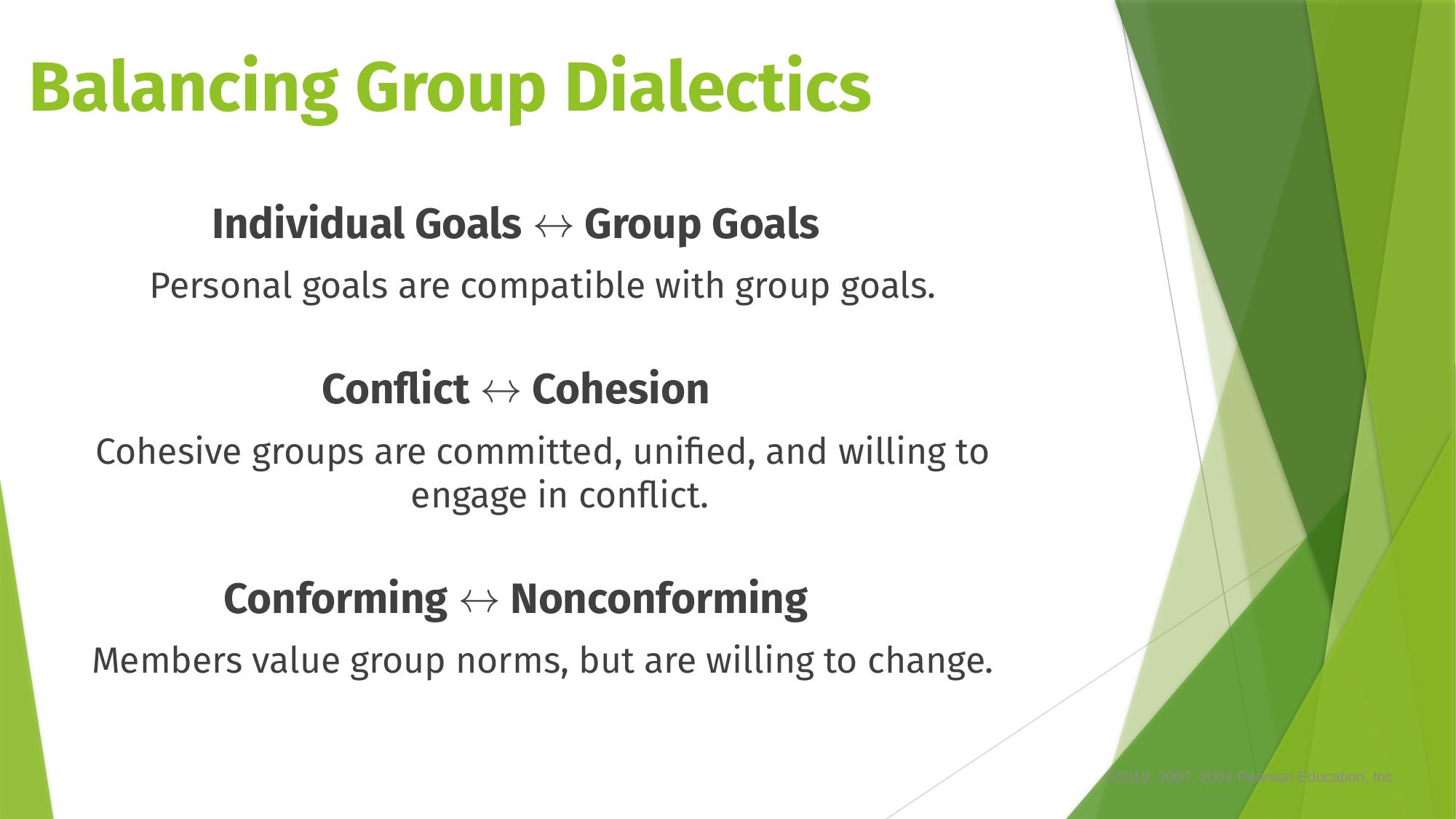

# Balancing Group Dialectics
Individual Goals ↔ Group Goals
Personal goals are compatible with group goals.

Conflict ↔ Cohesion
Cohesive groups are committed, unified, and willing to engage in conflict.

Conforming ↔ Nonconforming
Members value group norms, but are willing to change.

©2010, 2007, 2003 Pearson Education, Inc.